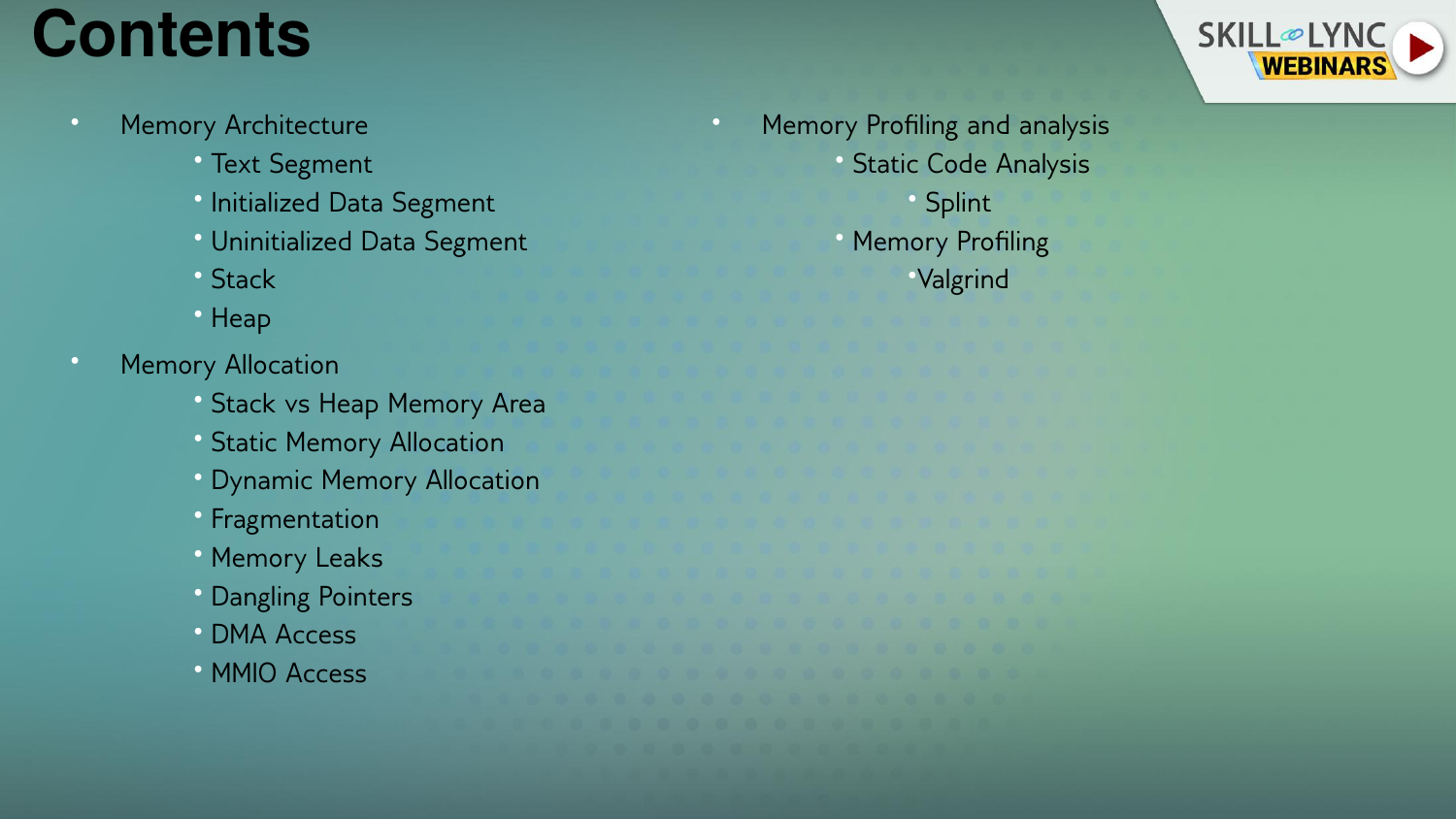

# Contents
Memory Architecture
 Text Segment
 Initialized Data Segment
 Uninitialized Data Segment
 Stack
 Heap
Memory Allocation
 Stack vs Heap Memory Area
 Static Memory Allocation
 Dynamic Memory Allocation
 Fragmentation
 Memory Leaks
 Dangling Pointers
 DMA Access
 MMIO Access
Memory Profiling and analysis
 Static Code Analysis
 Splint
 Memory Profiling
Valgrind